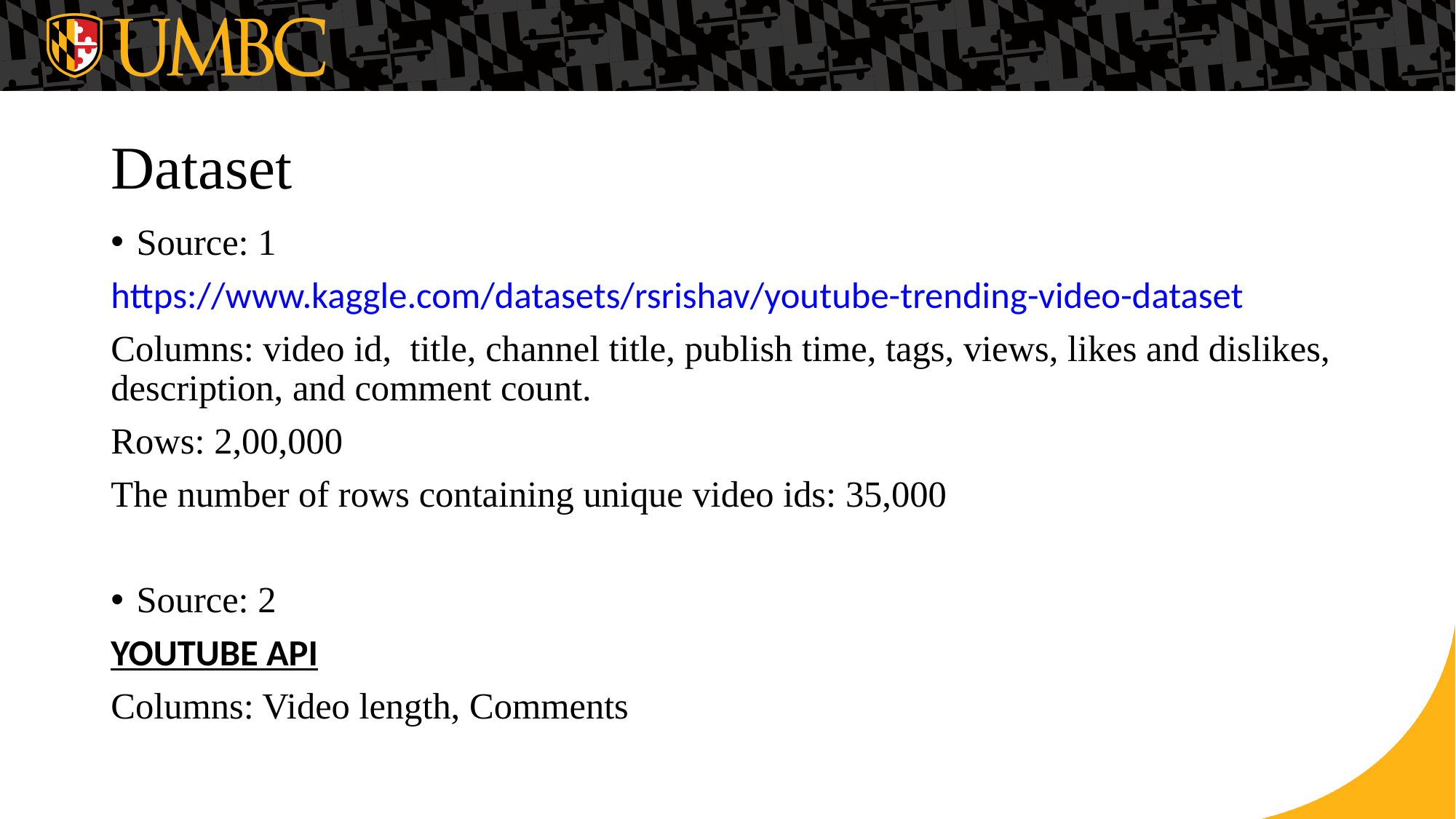

Dataset
Source: 1
https://www.kaggle.com/datasets/rsrishav/youtube-trending-video-dataset
Columns: video id,  title, channel title, publish time, tags, views, likes and dislikes, description, and comment count.
Rows: 2,00,000
The number of rows containing unique video ids: 35,000

Source: 2
YOUTUBE API
Columns: Video length, Comments